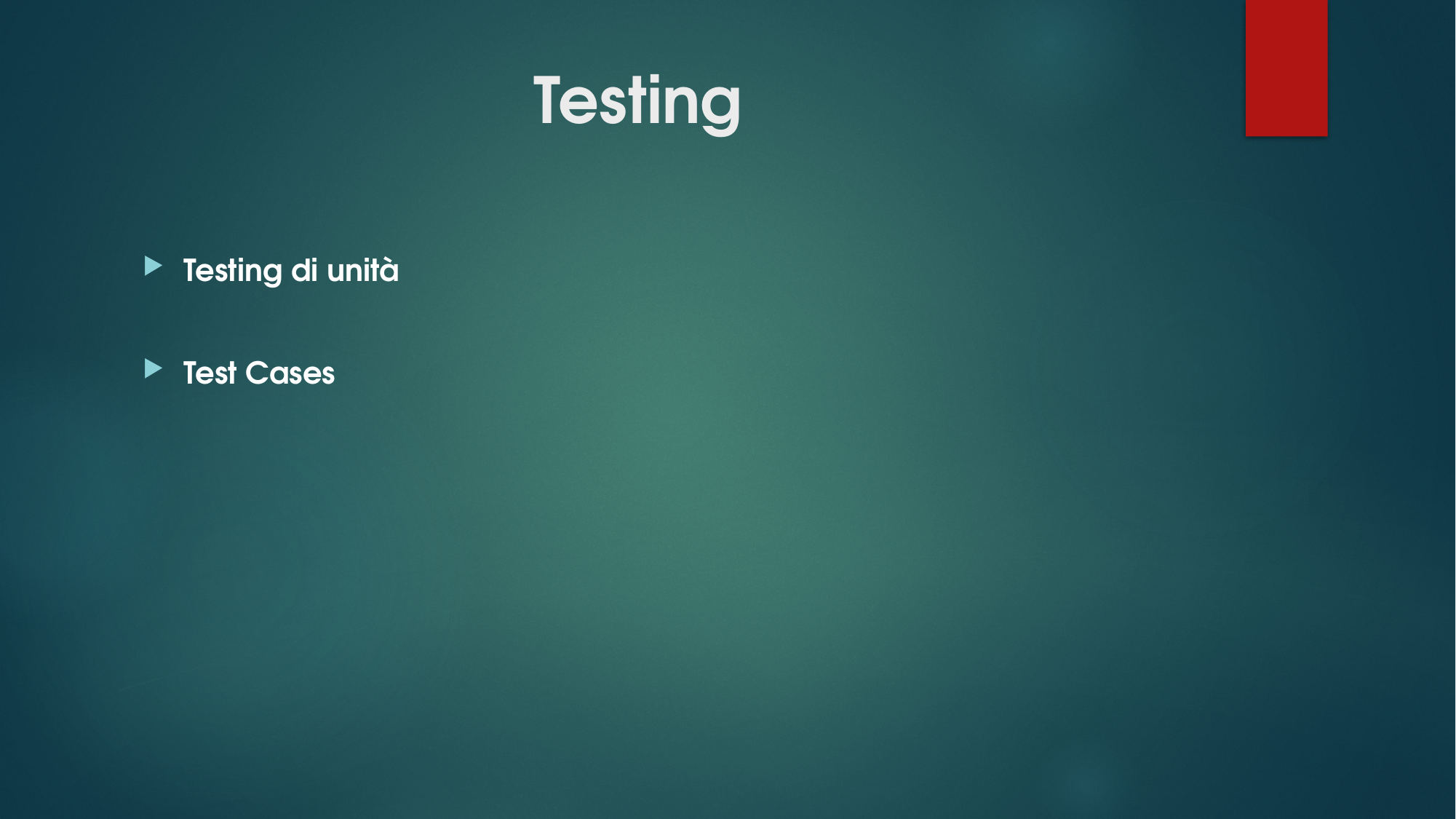

# Testing
Testing di unità

Test Cases